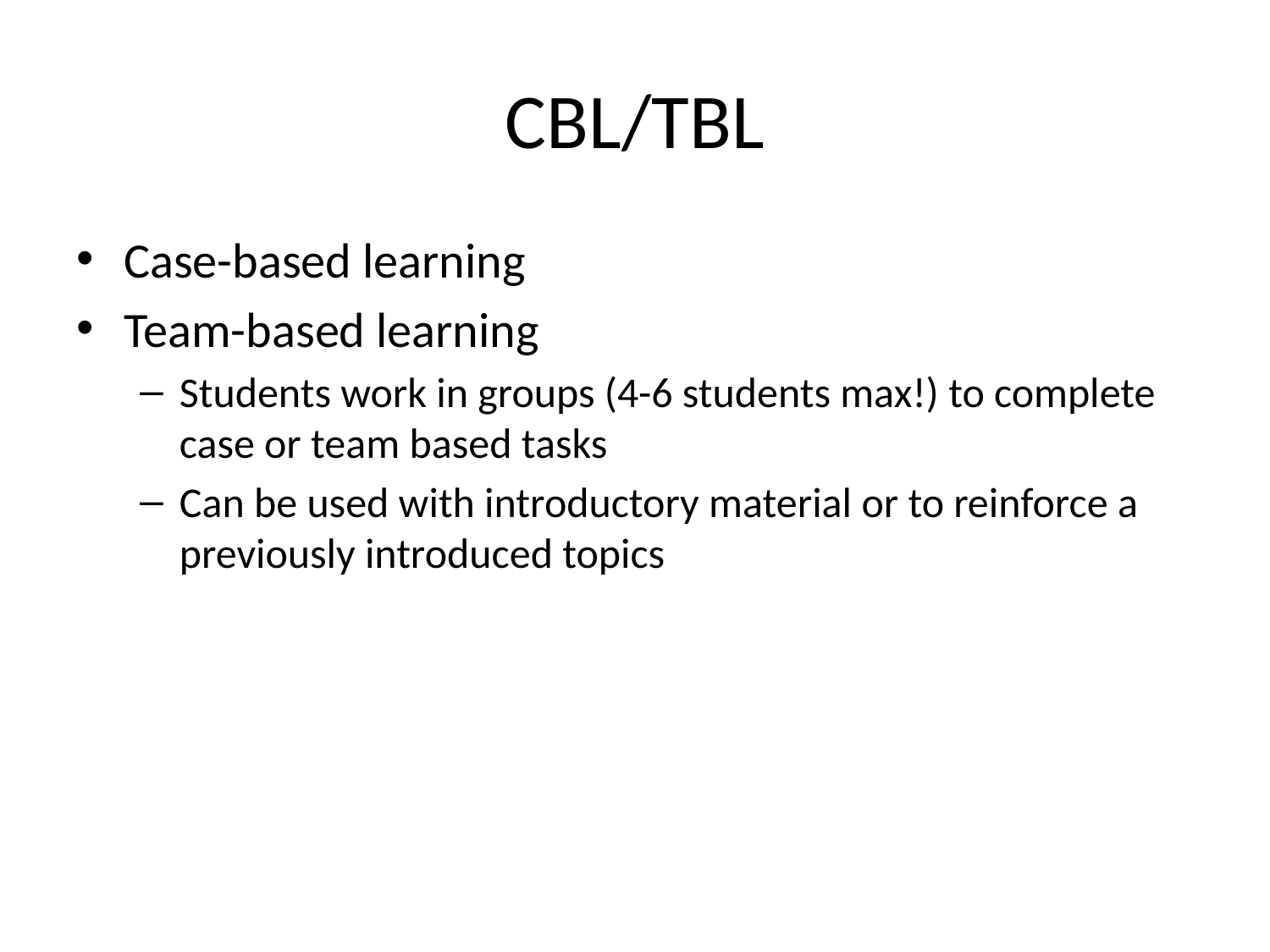

# CBL/TBL
Case-based learning
Team-based learning
Students work in groups (4-6 students max!) to complete case or team based tasks
Can be used with introductory material or to reinforce a previously introduced topics